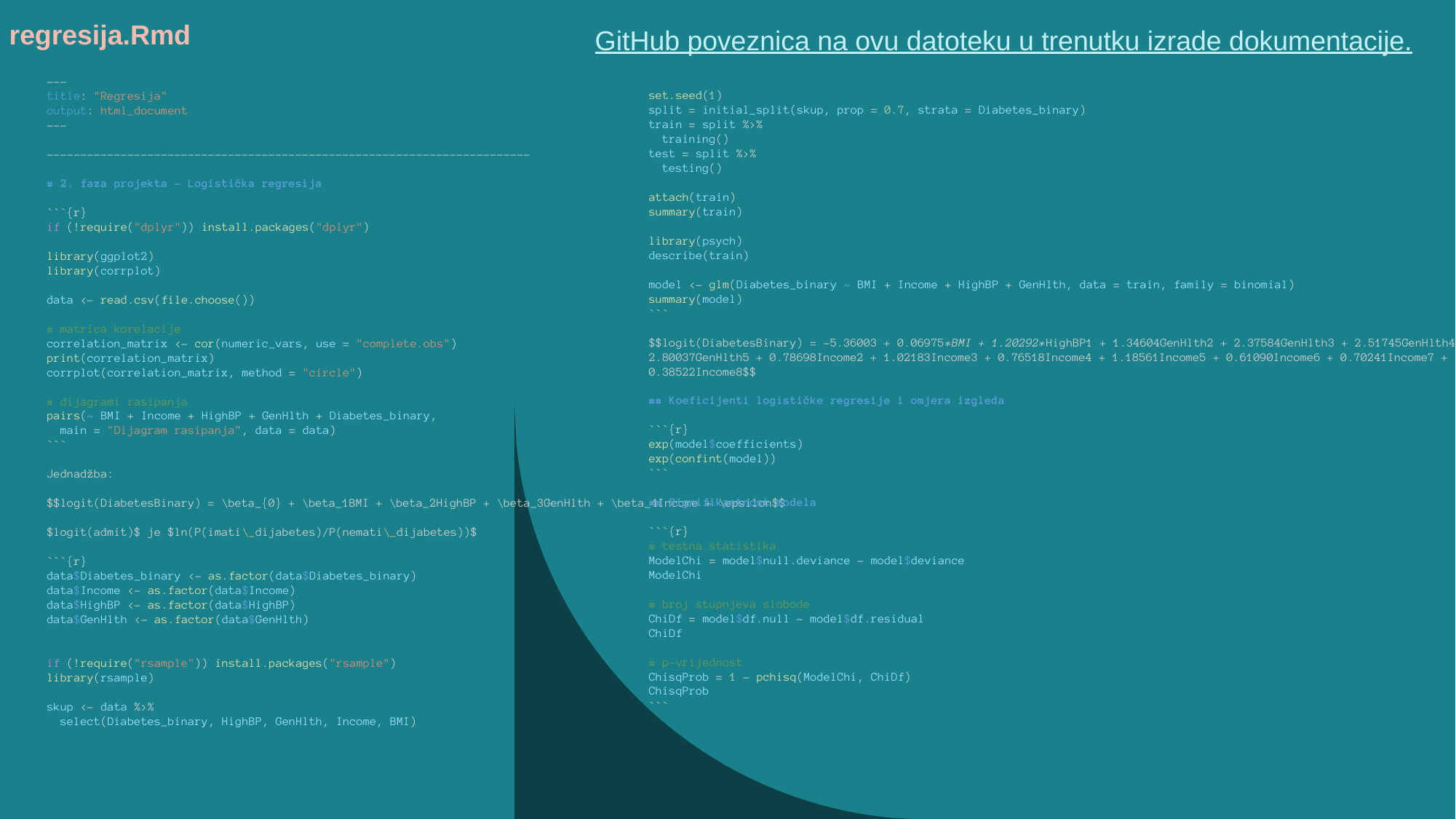

regresija.Rmd
GitHub poveznica na ovu datoteku u trenutku izrade dokumentacije.
set.seed(1)
split = initial_split(skup, prop = 0.7, strata = Diabetes_binary)
train = split %>%
  training()
test = split %>%
  testing()
attach(train)
summary(train)
library(psych)
describe(train)
model <- glm(Diabetes_binary ~ BMI + Income + HighBP + GenHlth, data = train, family = binomial)
summary(model)
```
$$logit(DiabetesBinary) = -5.36003 + 0.06975*BMI + 1.20292*HighBP1 + 1.34604GenHlth2 + 2.37584GenHlth3 + 2.51745GenHlth4 + 2.80037GenHlth5 + 0.78698Income2 + 1.02183Income3 + 0.76518Income4 + 1.18561Income5 + 0.61090Income6 + 0.70241Income7 + 0.38522Income8$$
## Koeficijenti logističke regresije i omjera izgleda
```{r}
exp(model$coefficients)
exp(confint(model))
```
## Signifikantnost modela
```{r}
# testna statistika
ModelChi = model$null.deviance - model$deviance
ModelChi
# broj stupnjeva slobode
ChiDf = model$df.null - model$df.residual
ChiDf
# p-vrijednost
ChisqProb = 1 - pchisq(ModelChi, ChiDf)
ChisqProb
```

---
title: "Regresija"
output: html_document
---
------------------------------------------------------------------------
# 2. faza projekta - Logistička regresija
```{r}
if (!require("dplyr")) install.packages("dplyr")
library(ggplot2)
library(corrplot)
data <- read.csv(file.choose())
# matrica korelacije
correlation_matrix <- cor(numeric_vars, use = "complete.obs")
print(correlation_matrix)
corrplot(correlation_matrix, method = "circle")
# dijagrami rasipanja
pairs(~ BMI + Income + HighBP + GenHlth + Diabetes_binary,
  main = "Dijagram rasipanja", data = data)
```
Jednadžba:
$$logit(DiabetesBinary) = \beta_{0} + \beta_1BMI + \beta_2HighBP + \beta_3GenHlth + \beta_4Income + \epsilon$$
$logit(admit)$ je $ln(P(imati\_dijabetes)/P(nemati\_dijabetes))$

```{r}
data$Diabetes_binary <- as.factor(data$Diabetes_binary)
data$Income <- as.factor(data$Income)
data$HighBP <- as.factor(data$HighBP)
data$GenHlth <- as.factor(data$GenHlth)
if (!require("rsample")) install.packages("rsample")
library(rsample)
skup <- data %>%
  select(Diabetes_binary, HighBP, GenHlth, Income, BMI)
Varijable BMI + Income + HighBP + GenHlth u logističkoj regresiji modeliraju statistički značajnu korelaciju
Nedostatak u datasetu: ne razlikuje preddijabetes, dijabetes tipa 1 i dijabetes tipa 2, nego ih sve stavlja pod istu klasu
zbog toga, kako se ovdje pronađene ovisnosti mogu odnositi samo na dijabetes tipa 2, ne možemo ih generalizirati za sve tipove dijabetesa koji imaju različite uzroke
Zaključak
Zaključak